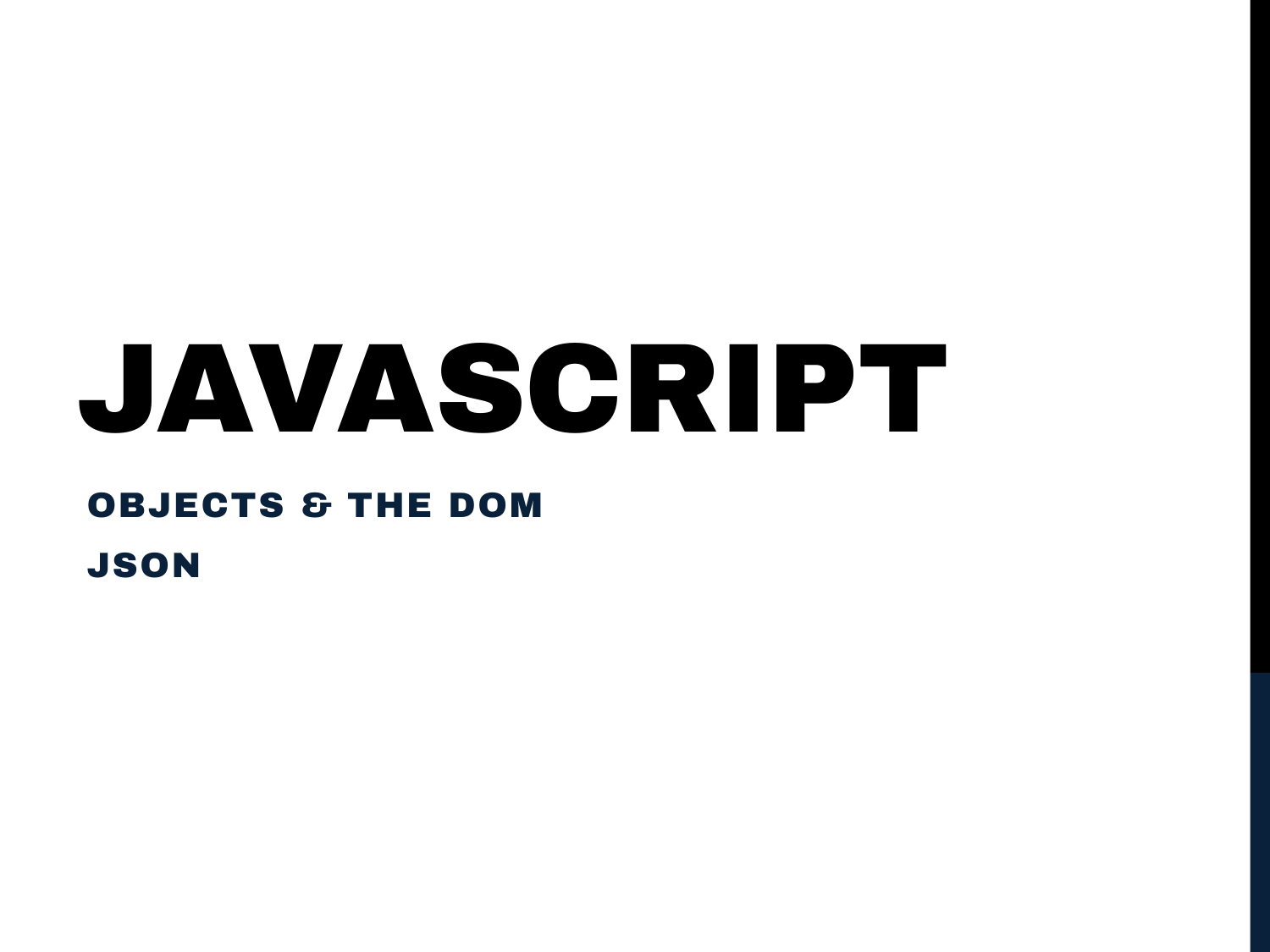

# JavaScript
objects & the dom
JSON